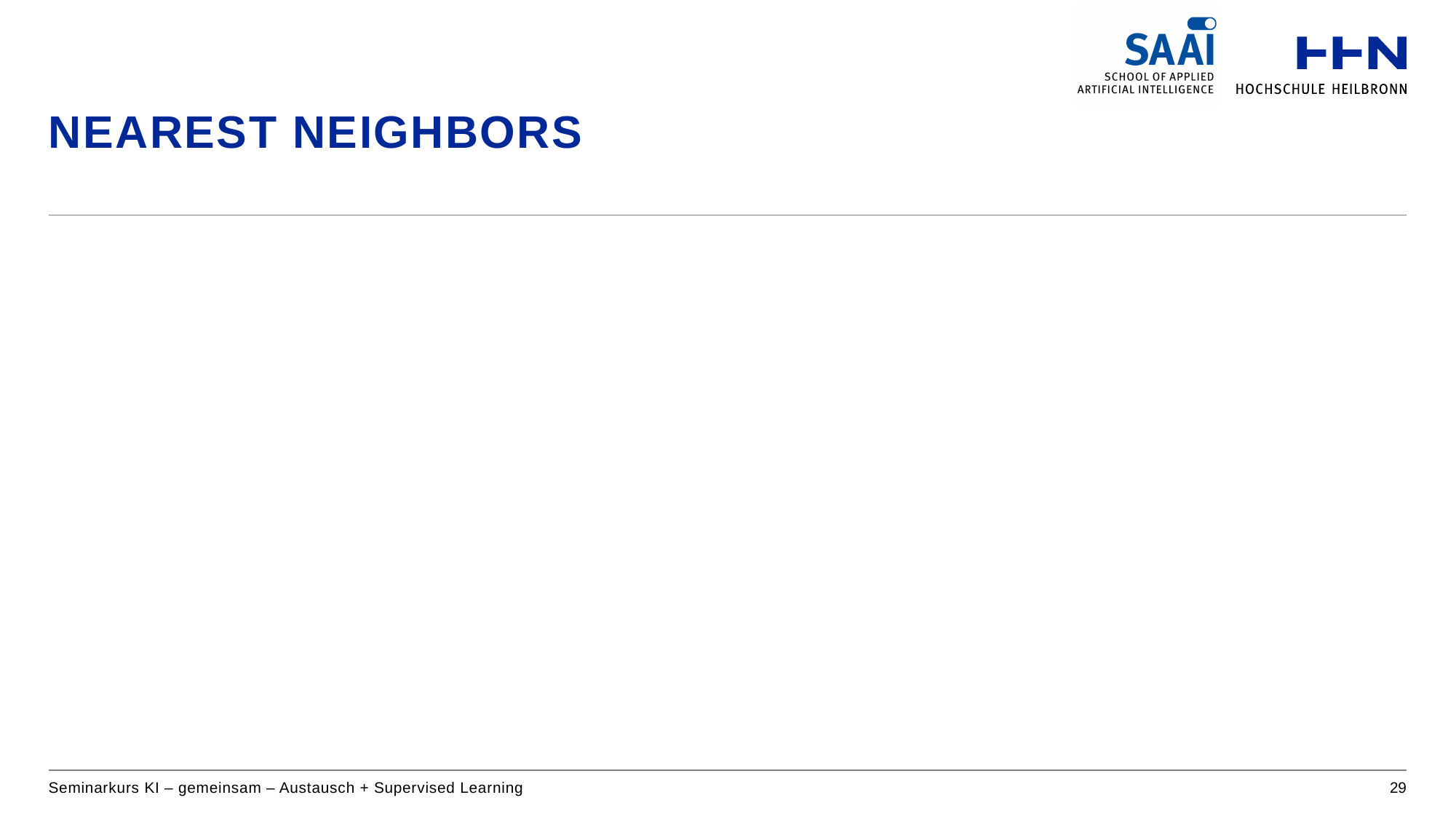

# Nearest Neighbors

Seminarkurs KI – gemeinsam – Austausch + Supervised Learning
29